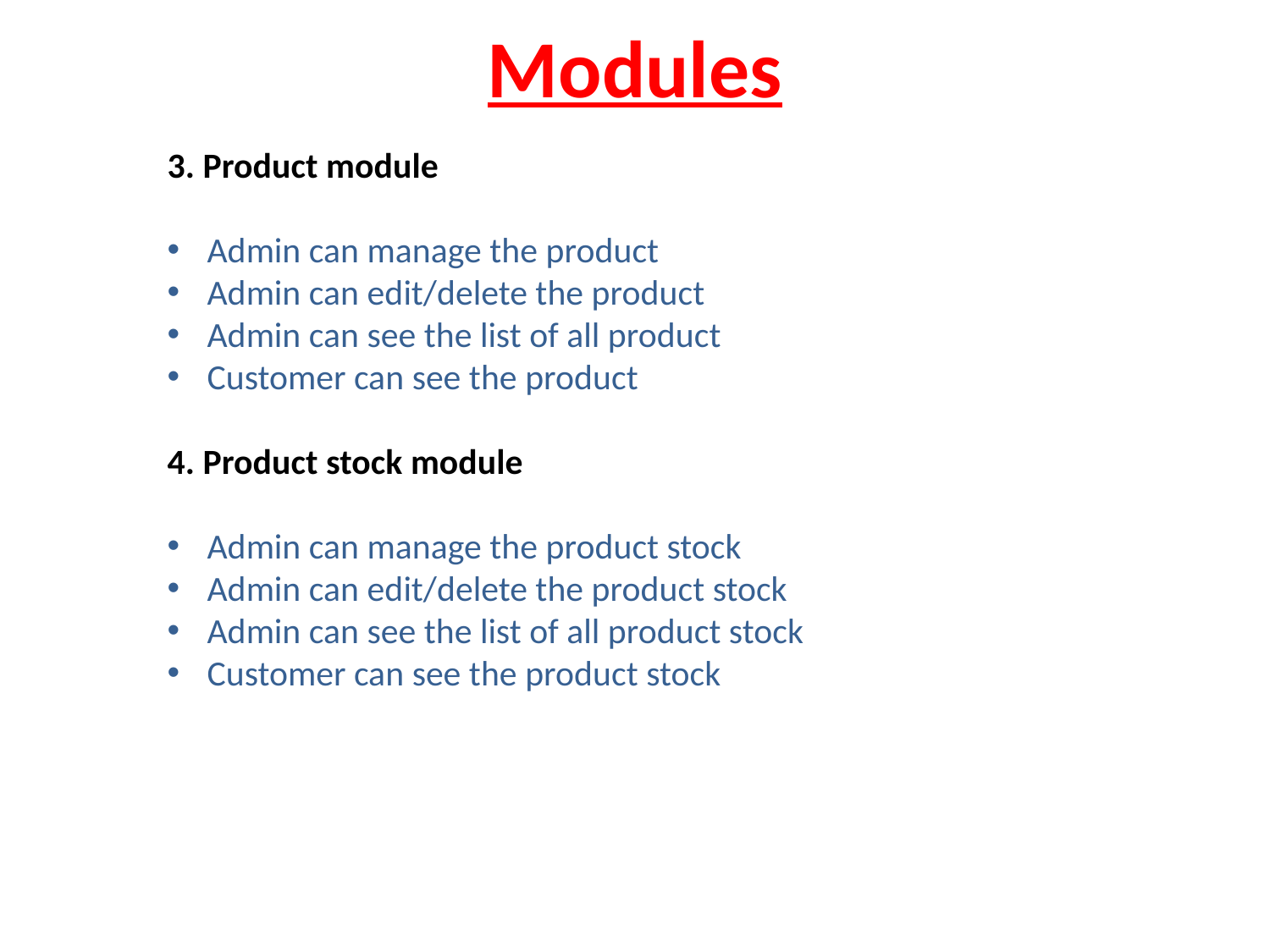

Modules
3. Product module

Admin can manage the product
Admin can edit/delete the product
Admin can see the list of all product
Customer can see the product

4. Product stock module

Admin can manage the product stock
Admin can edit/delete the product stock
Admin can see the list of all product stock
Customer can see the product stock